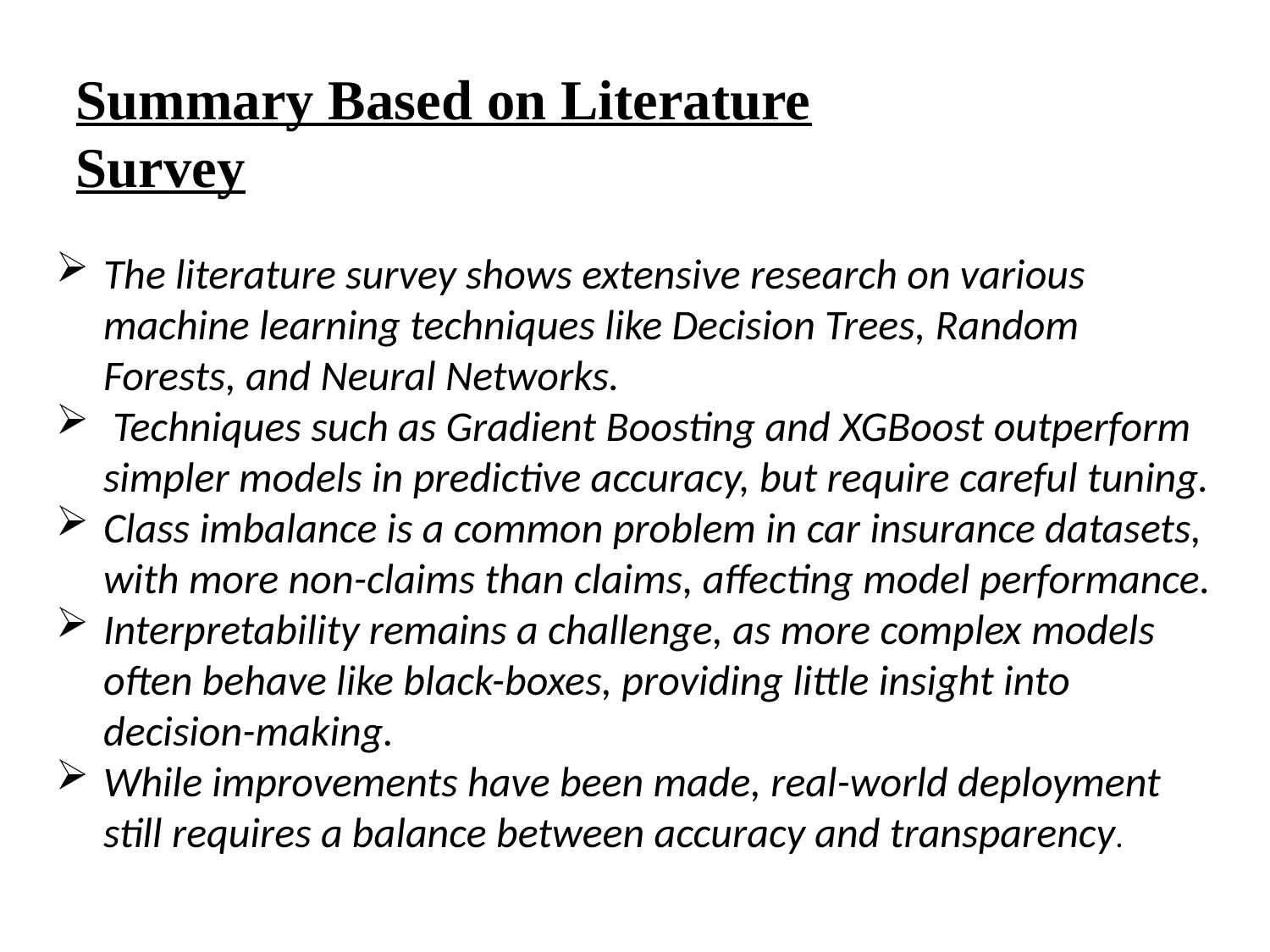

Summary Based on Literature Survey

The literature survey shows extensive research on various machine learning techniques like Decision Trees, Random Forests, and Neural Networks.
 Techniques such as Gradient Boosting and XGBoost outperform simpler models in predictive accuracy, but require careful tuning.
Class imbalance is a common problem in car insurance datasets, with more non-claims than claims, affecting model performance.
Interpretability remains a challenge, as more complex models often behave like black-boxes, providing little insight into decision-making.
While improvements have been made, real-world deployment still requires a balance between accuracy and transparency.